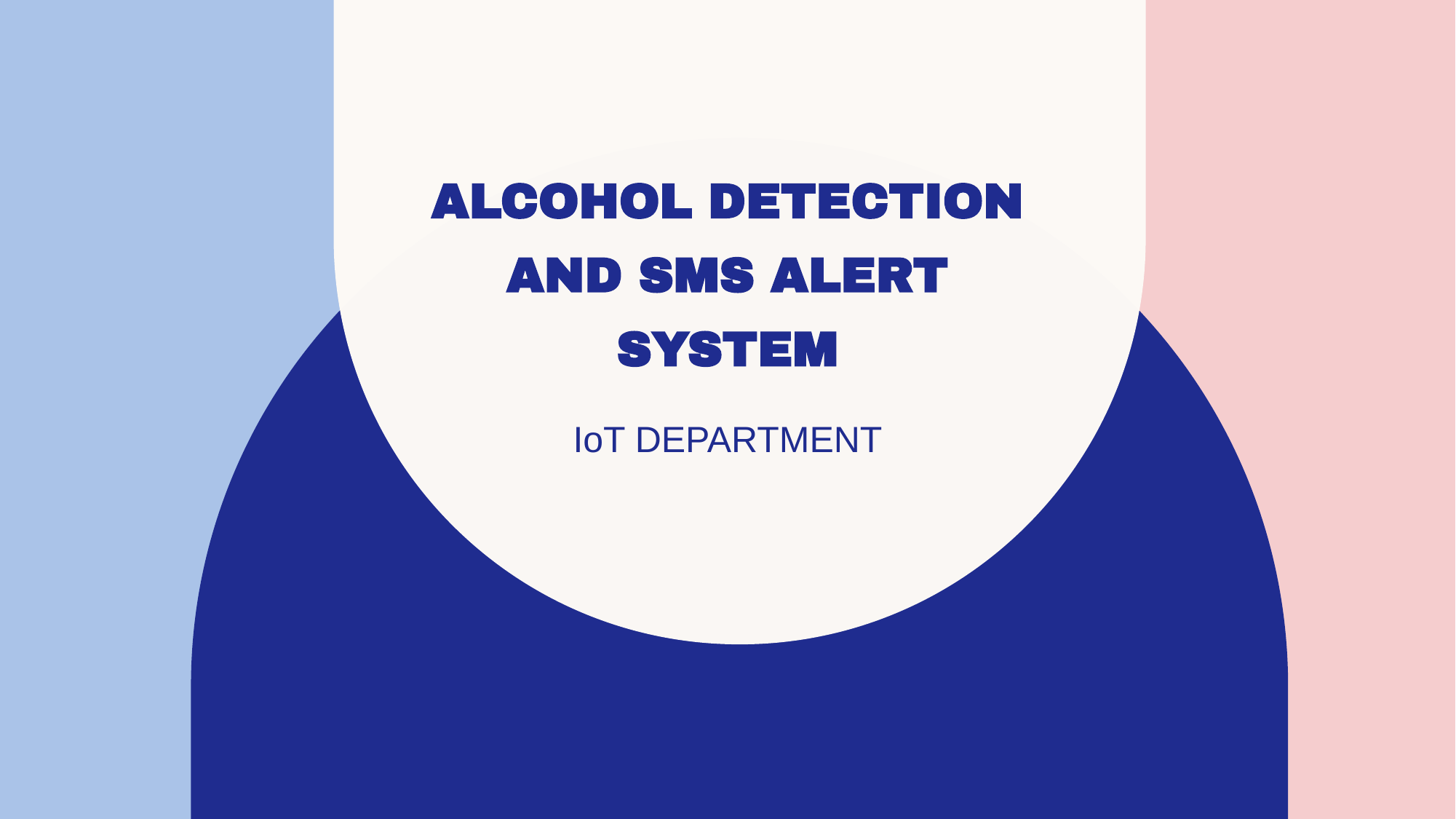

# ALCOHOL DETECTION AND SMS ALERT SYSTEM
IoT DEPARTMENT